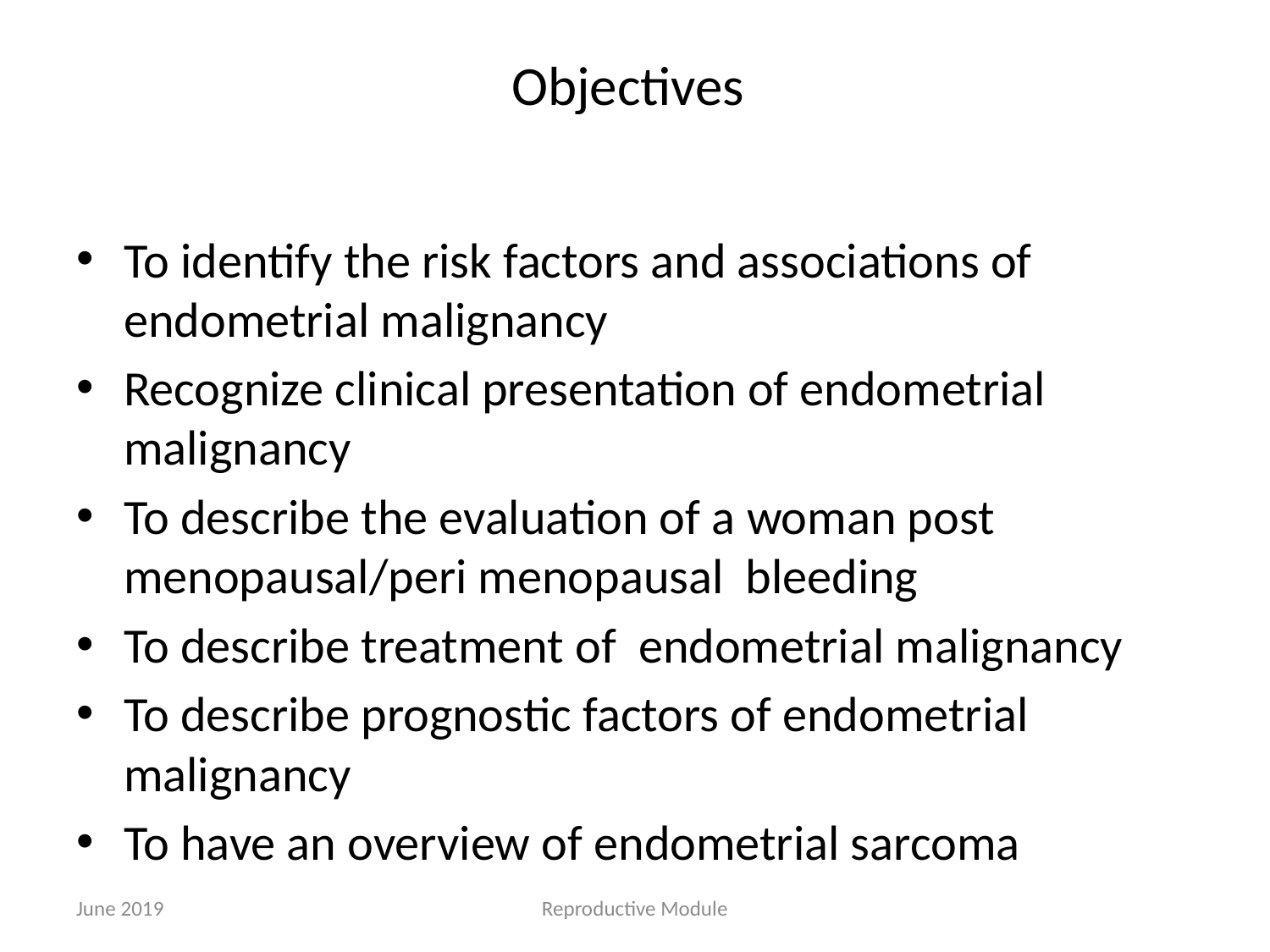

# Objectives
To identify the risk factors and associations of endometrial malignancy
Recognize clinical presentation of endometrial malignancy
To describe the evaluation of a woman post menopausal/peri menopausal  bleeding
To describe treatment of  endometrial malignancy
To describe prognostic factors of endometrial malignancy
To have an overview of endometrial sarcoma
June 2019
Reproductive Module